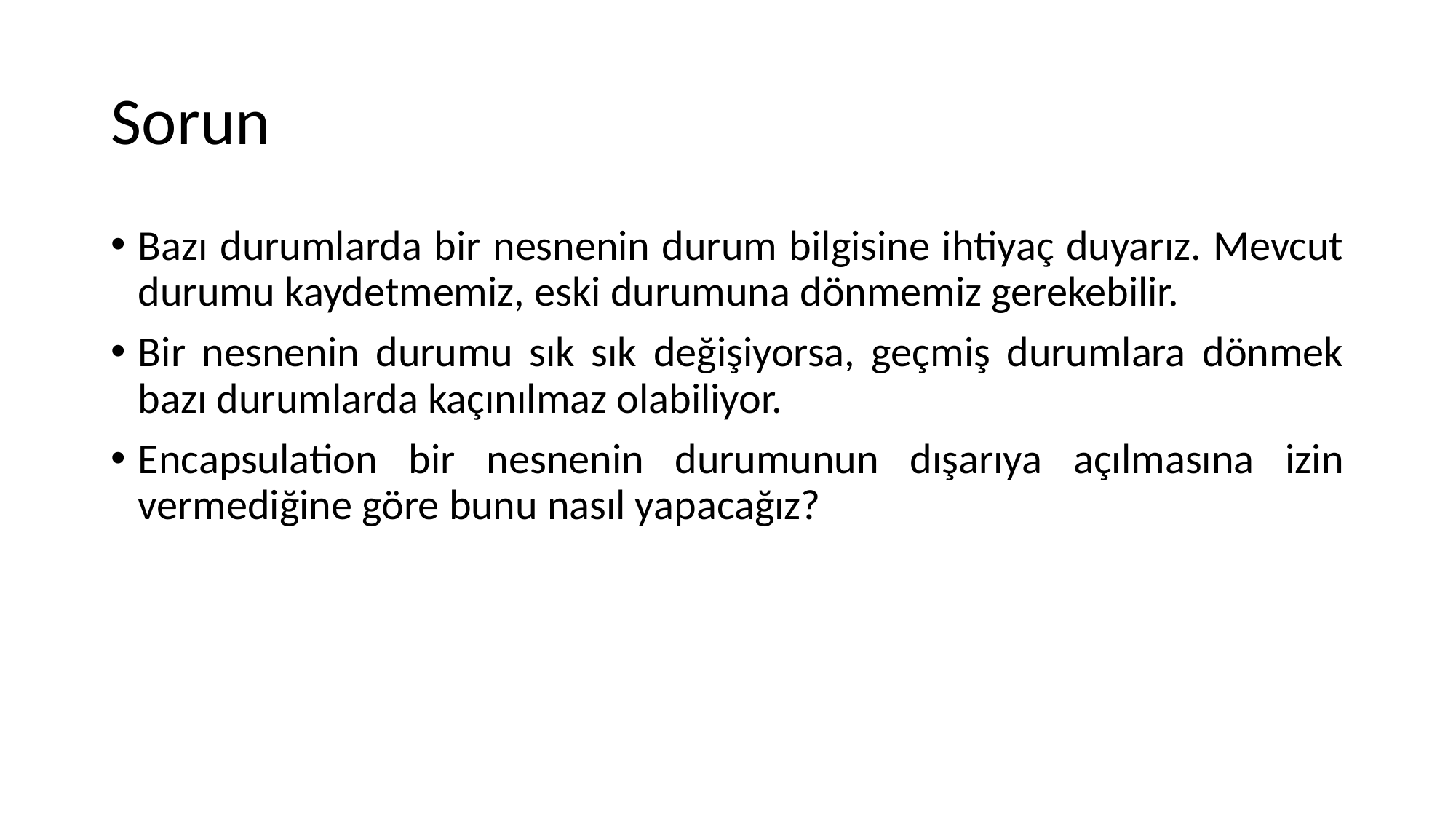

# Sorun
Bazı durumlarda bir nesnenin durum bilgisine ihtiyaç duyarız. Mevcut durumu kaydetmemiz, eski durumuna dönmemiz gerekebilir.
Bir nesnenin durumu sık sık değişiyorsa, geçmiş durumlara dönmek bazı durumlarda kaçınılmaz olabiliyor.
Encapsulation bir nesnenin durumunun dışarıya açılmasına izin vermediğine göre bunu nasıl yapacağız?